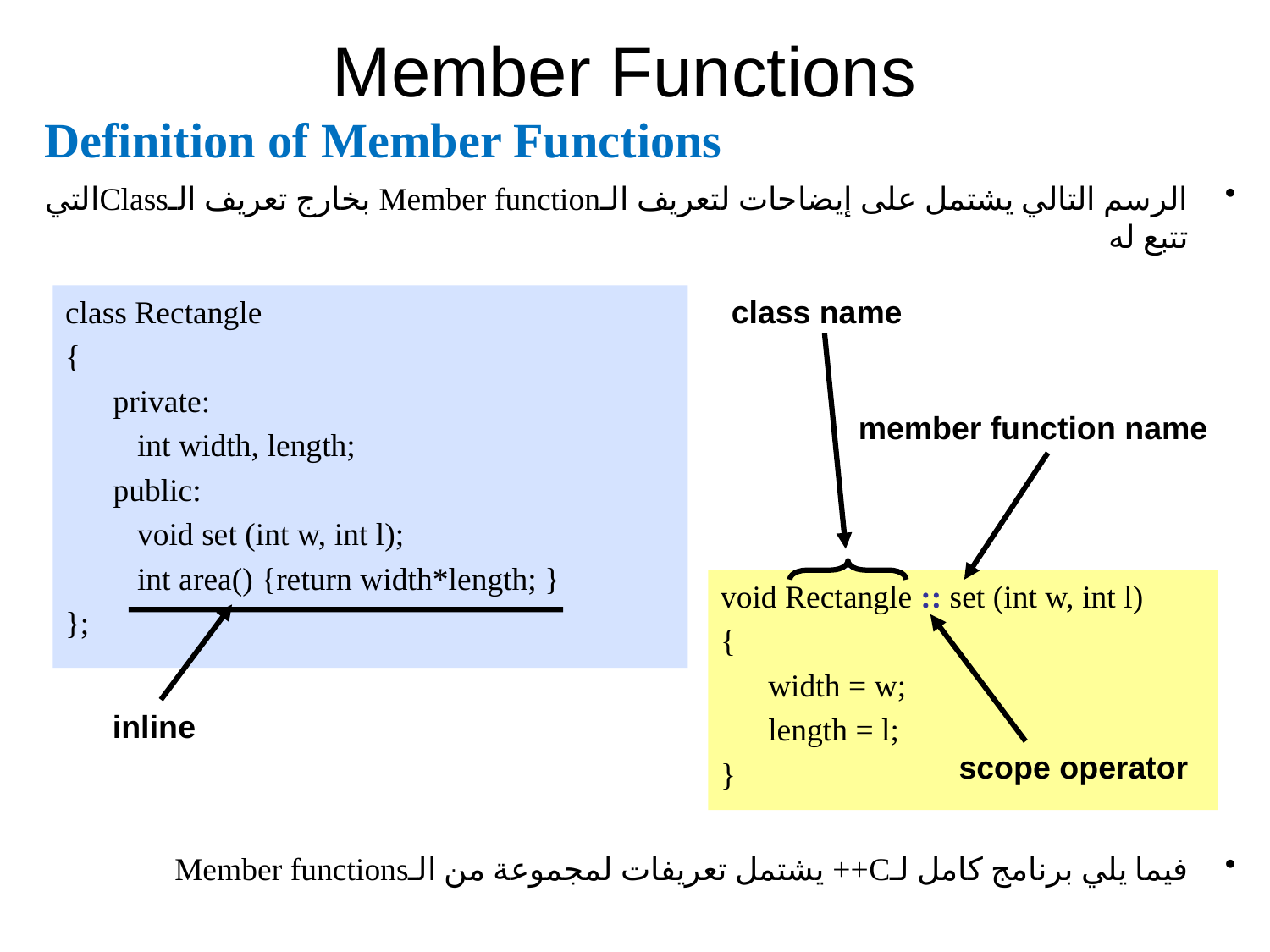

# Member Functions
Definition of Member Functions
الرسم التالي يشتمل على إيضاحات لتعريف الـMember function بخارج تعريف الـClassالتي تتبع له

فيما يلي برنامج كامل لـC++ يشتمل تعريفات لمجموعة من الـMember functions

class Rectangle
{
	private:
	   int width, length;
	public:
	   void set (int w, int l);
	   int area() {return width*length; }
};

inline
class name

member function name

void Rectangle :: set (int w, int l)
{
	width = w;
	length = l;
}

scope operator